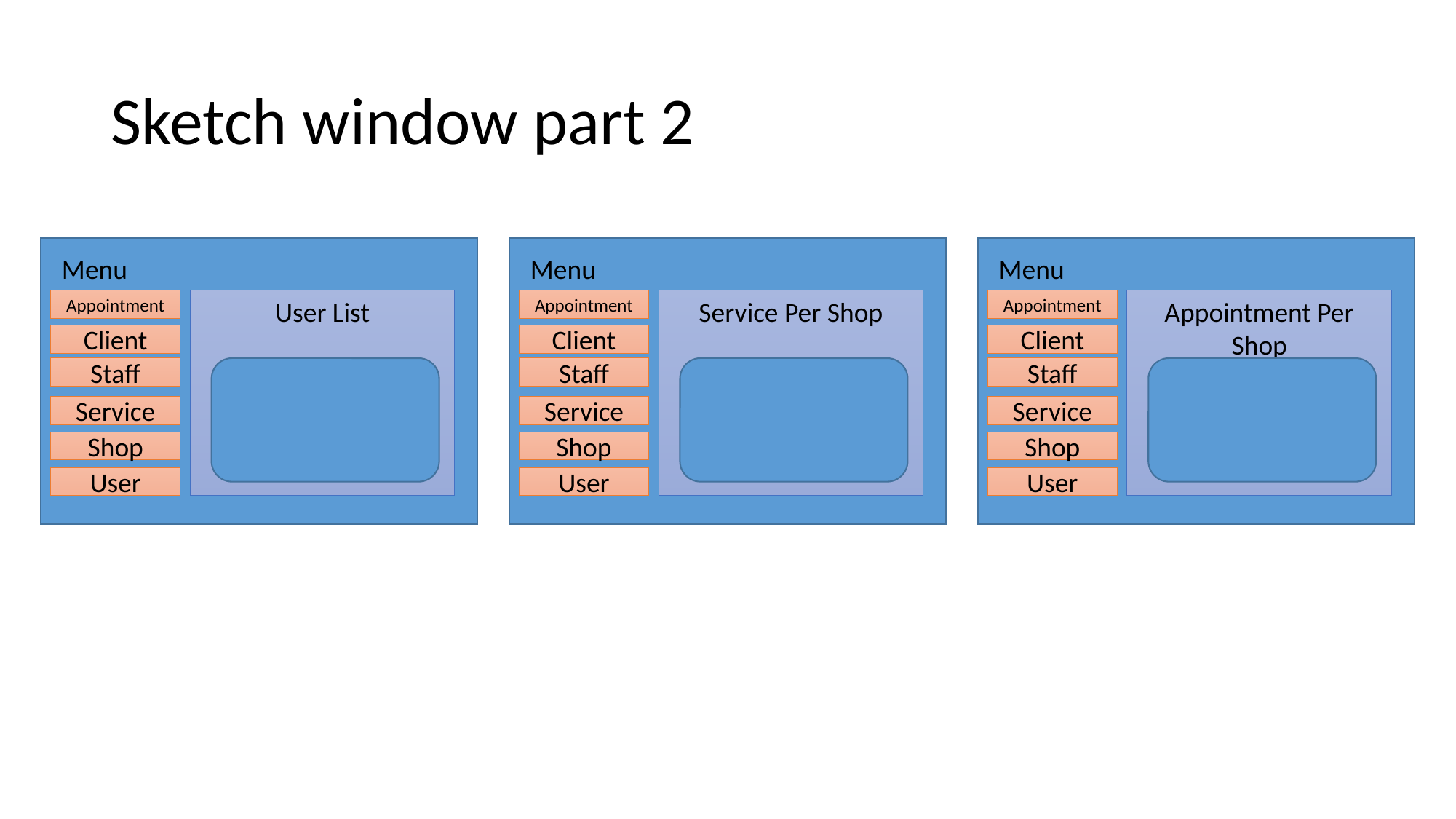

# Sketch window part 2

Menu
Appointment
Service Per Shop

Client
Staff
Service
Shop
User

Menu
Appointment
Appointment Per Shop

Client
Staff
Service
Shop
User

Menu
Appointment
User List

Client
Staff
Service
Shop
User